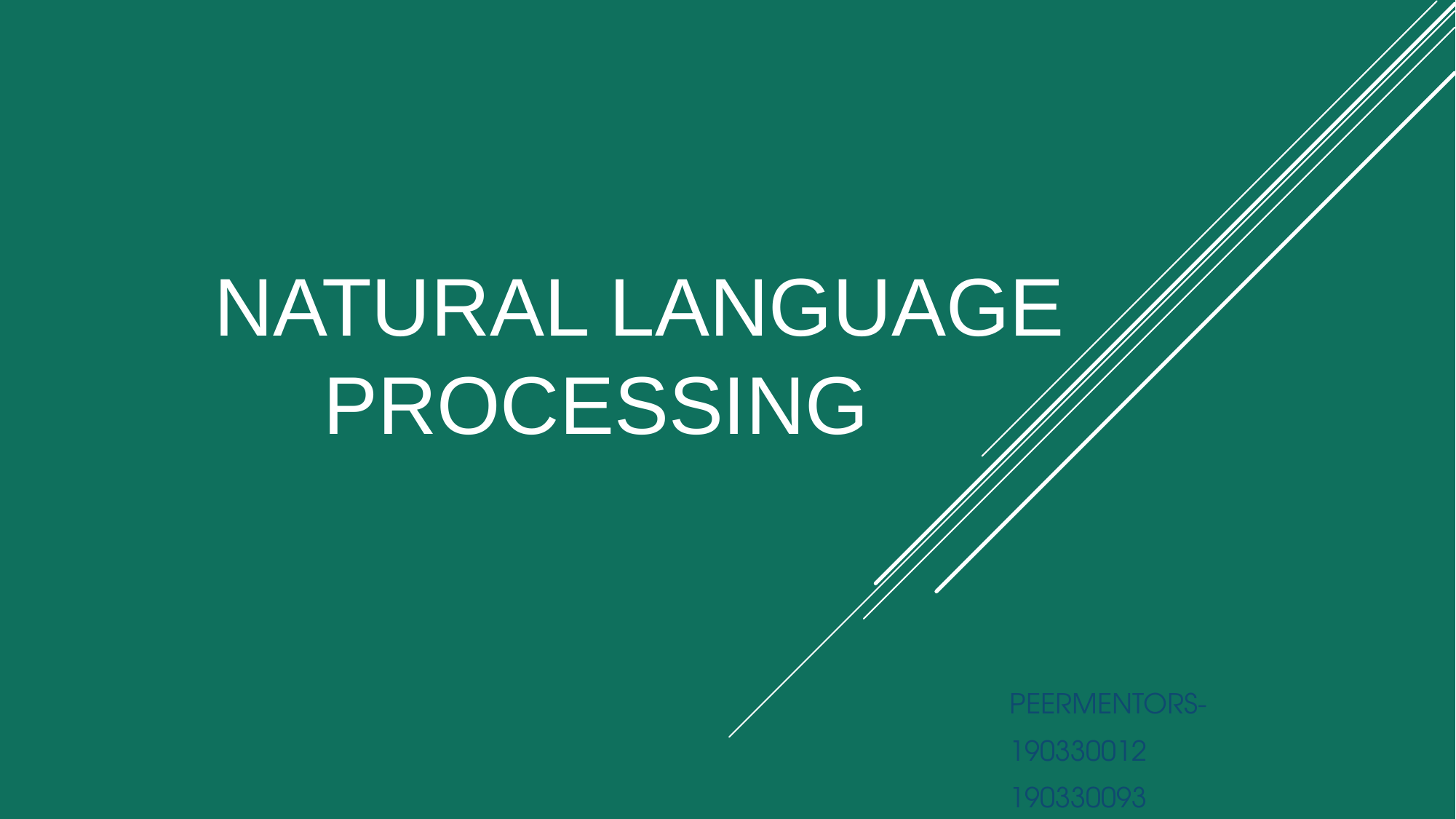

# NATURAL LANGUAGE PROCESSING
PEERMENTORS-
190330012
190330093